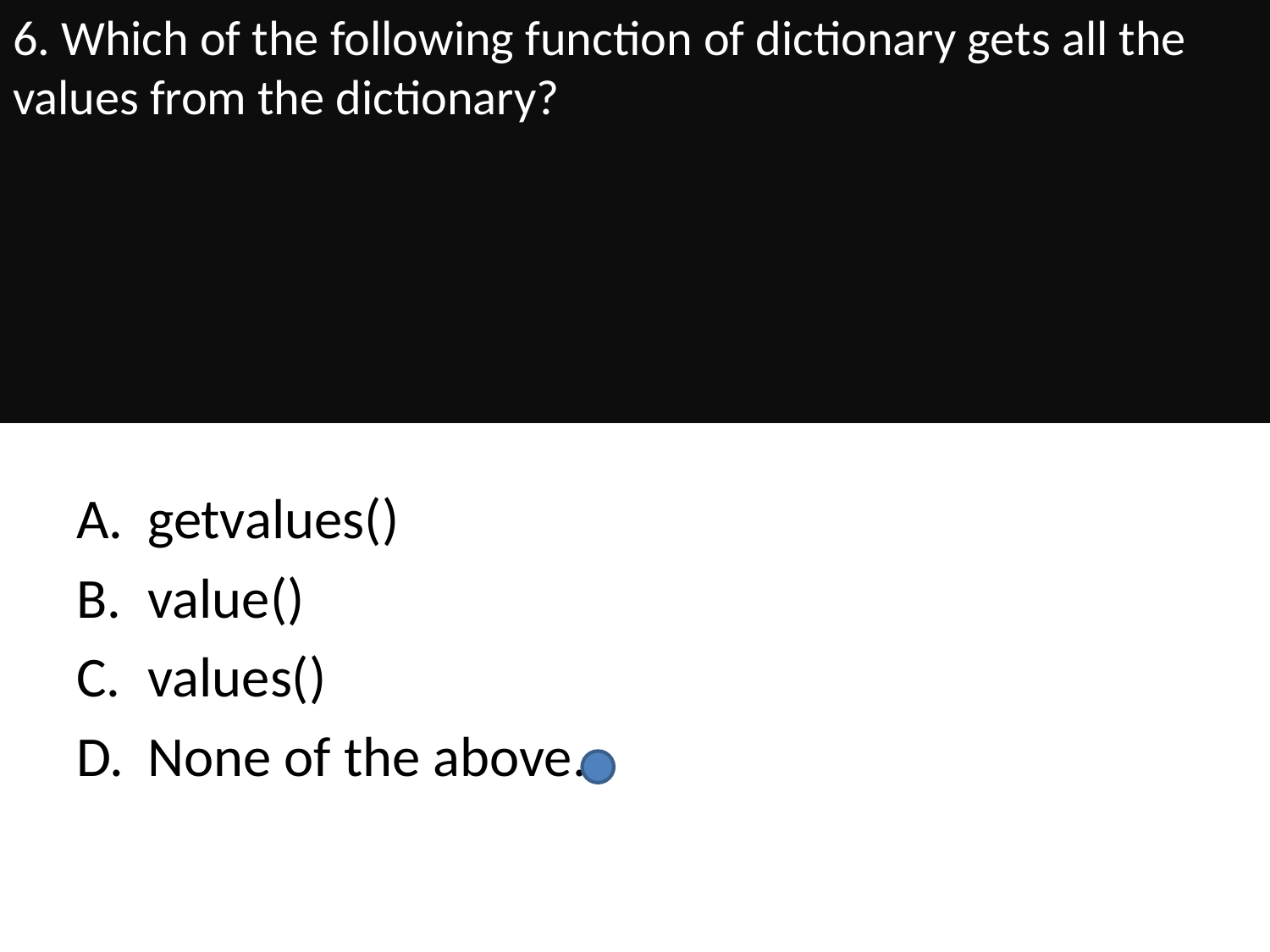

# 6. Which of the following function of dictionary gets all the values from the dictionary?
getvalues()
value()
values()
None of the above.